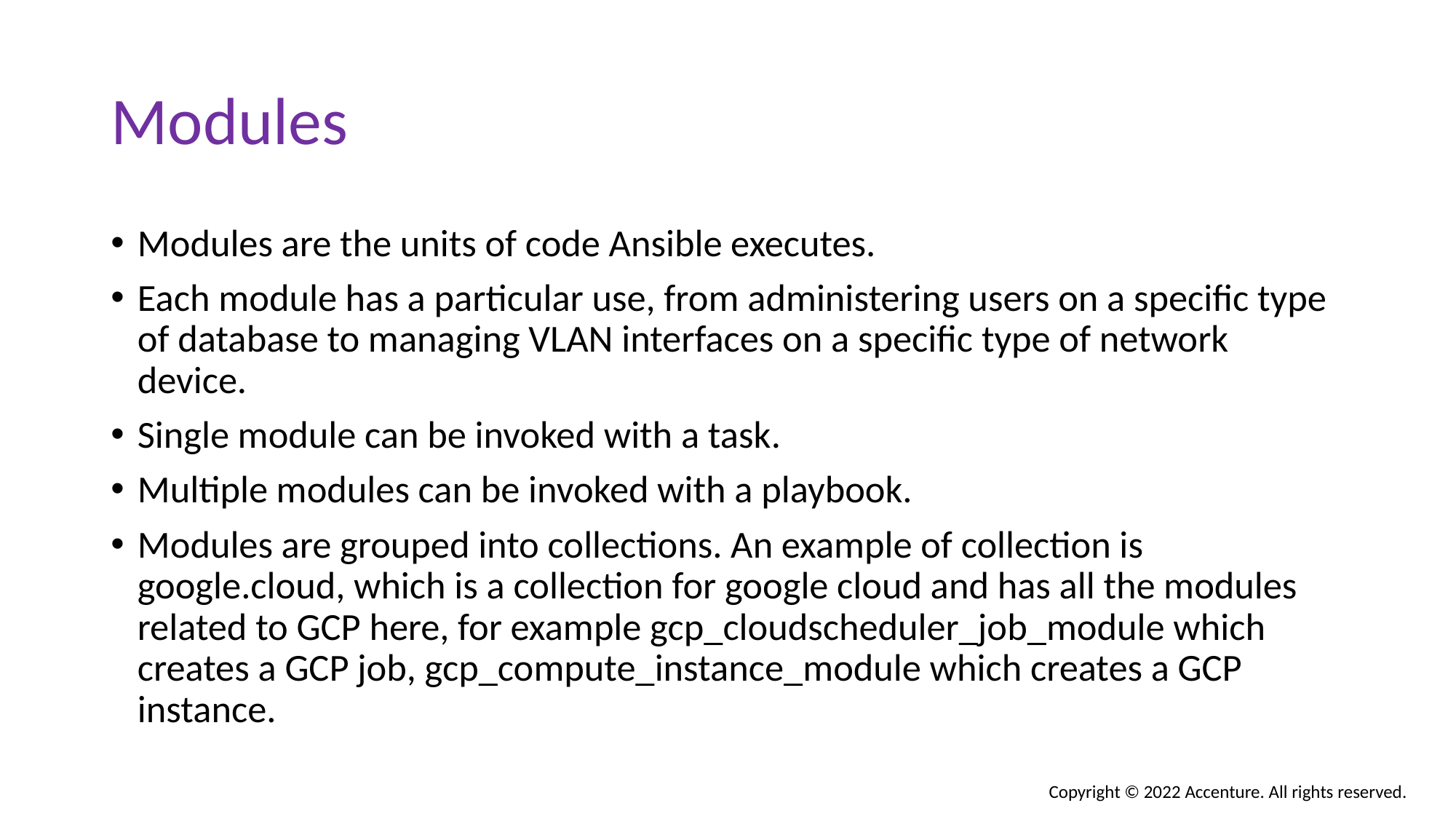

# Modules
Modules are the units of code Ansible executes.
Each module has a particular use, from administering users on a specific type of database to managing VLAN interfaces on a specific type of network device.
Single module can be invoked with a task.
Multiple modules can be invoked with a playbook.
Modules are grouped into collections. An example of collection is google.cloud, which is a collection for google cloud and has all the modules related to GCP here, for example gcp_cloudscheduler_job_module which creates a GCP job, gcp_compute_instance_module which creates a GCP instance.
Copyright © 2022 Accenture. All rights reserved.